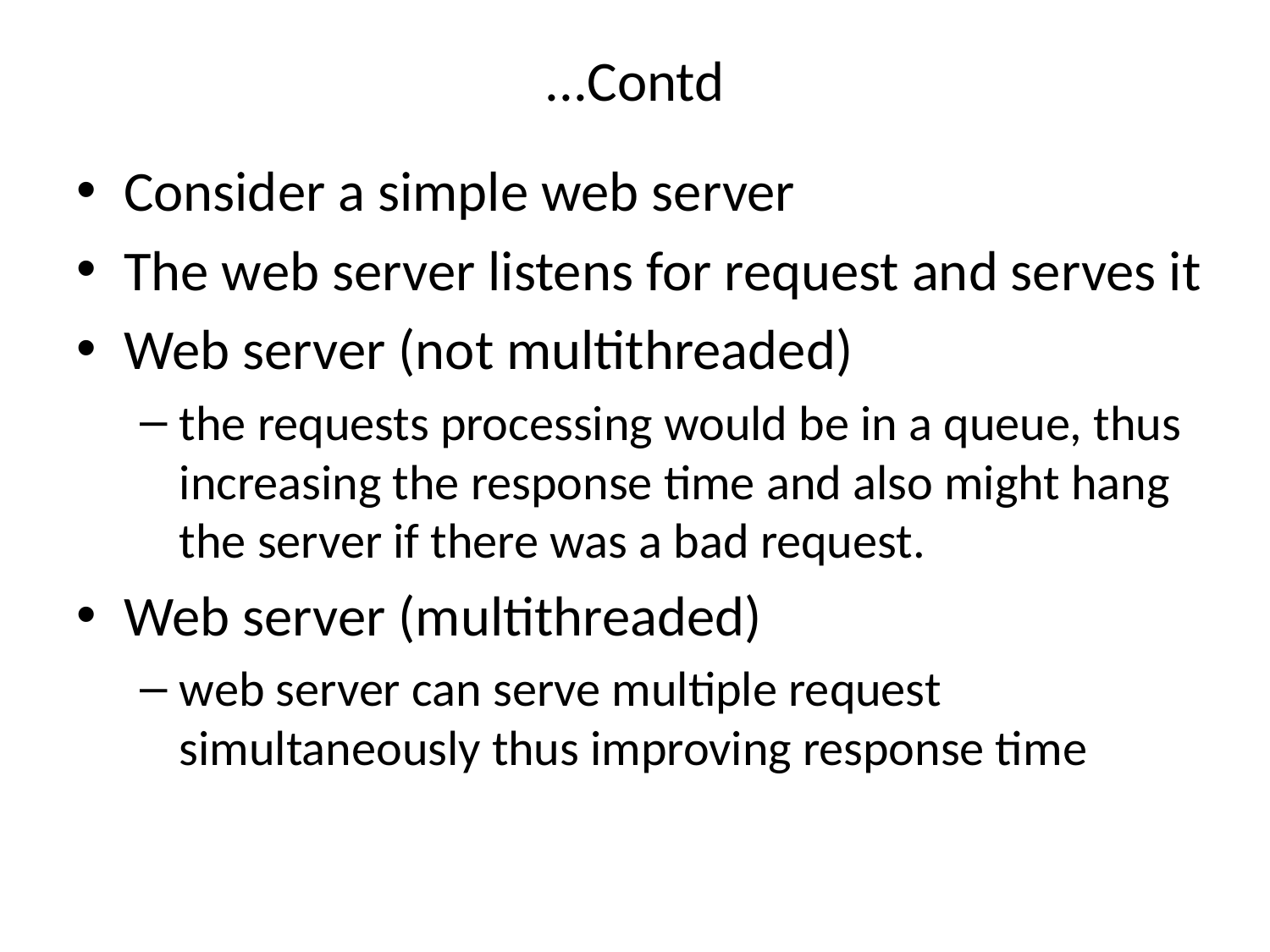

# ...Contd
Consider a simple web server
The web server listens for request and serves it
Web server (not multithreaded)
the requests processing would be in a queue, thus increasing the response time and also might hang the server if there was a bad request.
Web server (multithreaded)
web server can serve multiple request simultaneously thus improving response time